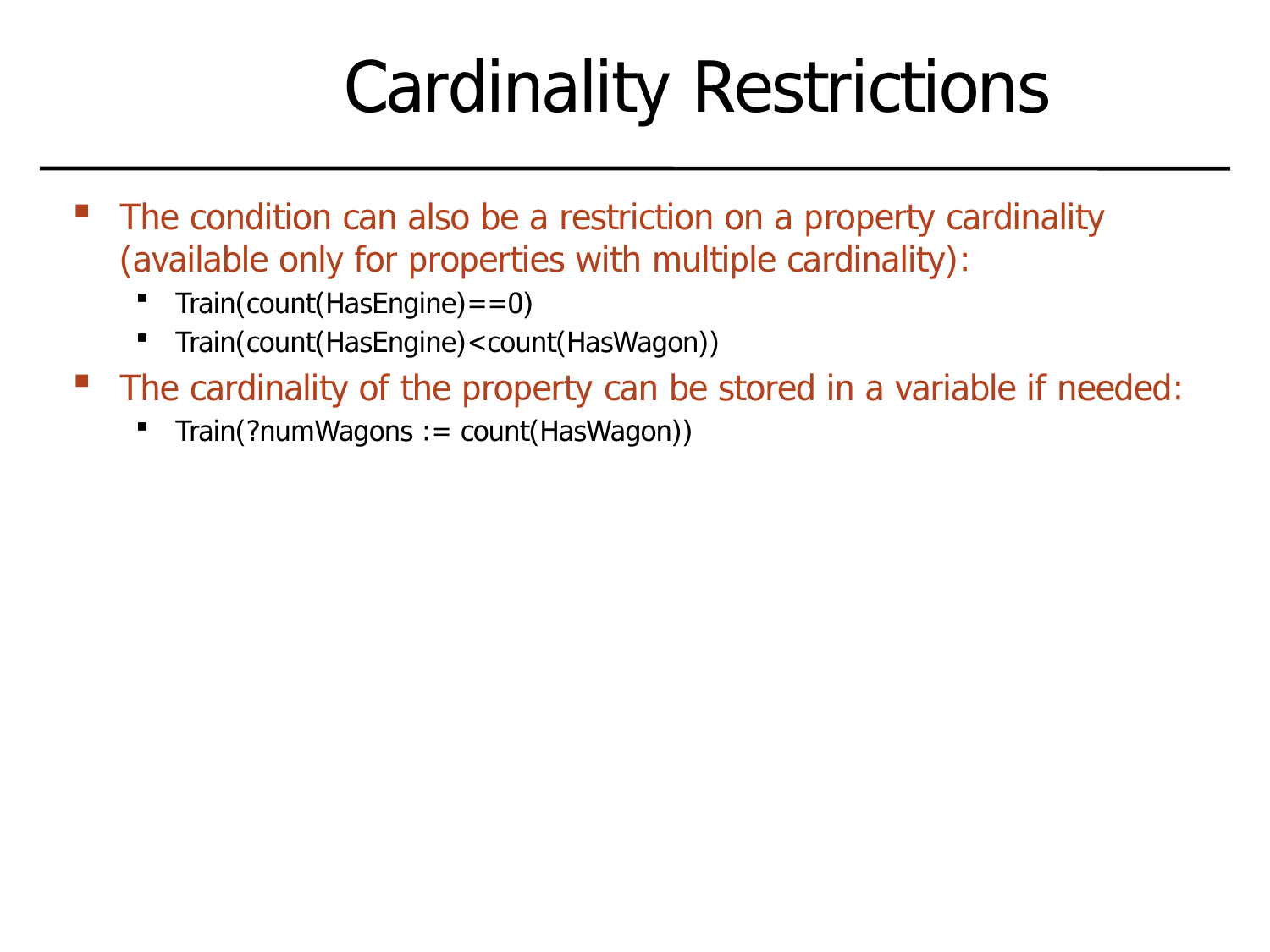

# Cardinality Restrictions
The condition can also be a restriction on a property cardinality (available only for properties with multiple cardinality):
Train(count(HasEngine)==0)
Train(count(HasEngine)<count(HasWagon))
The cardinality of the property can be stored in a variable if needed:
Train(?numWagons := count(HasWagon))